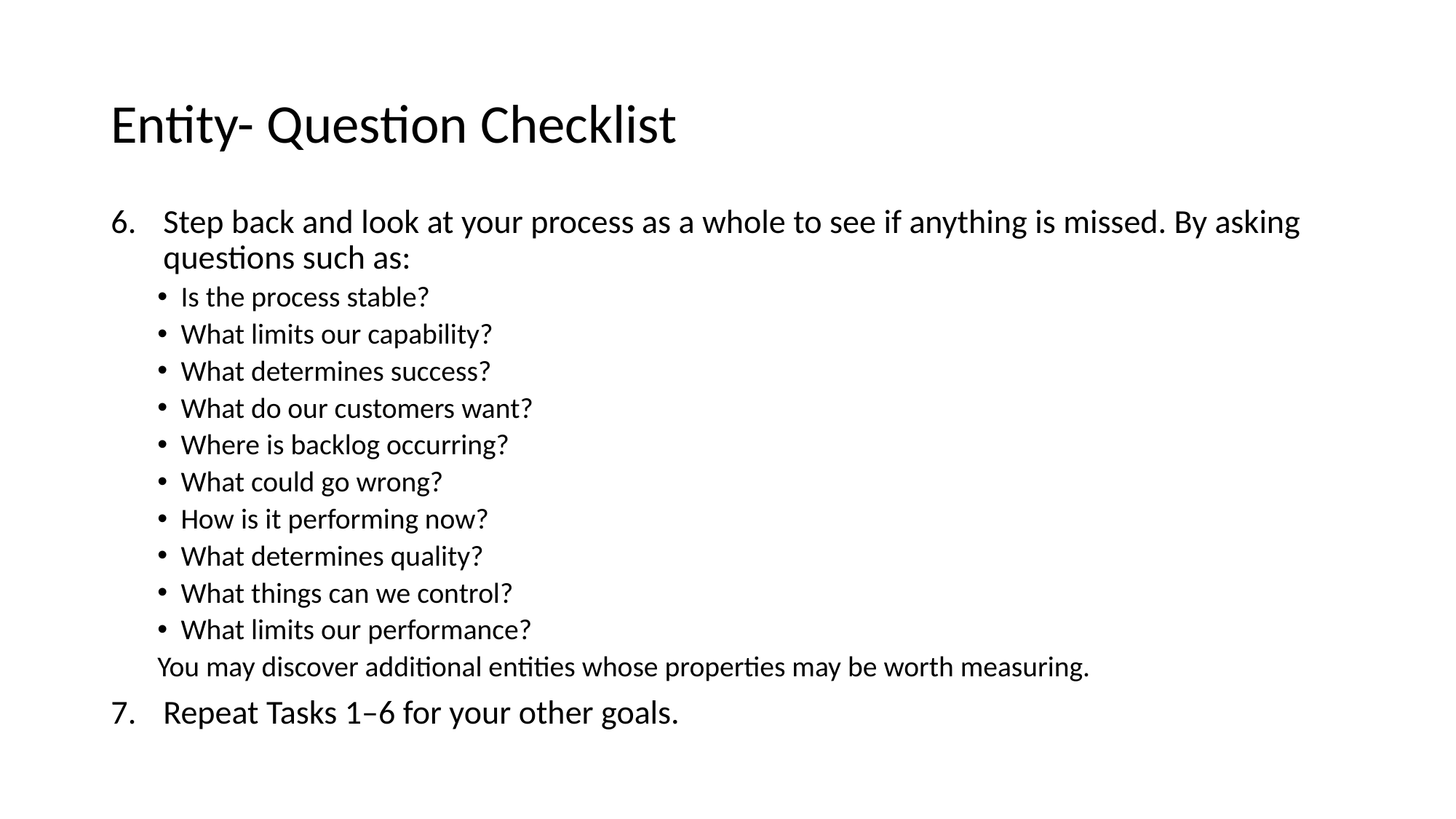

# Entity- Question Checklist
Step back and look at your process as a whole to see if anything is missed. By asking questions such as:
Is the process stable?
What limits our capability?
What determines success?
What do our customers want?
Where is backlog occurring?
What could go wrong?
How is it performing now?
What determines quality?
What things can we control?
What limits our performance?
You may discover additional entities whose properties may be worth measuring.
Repeat Tasks 1–6 for your other goals.